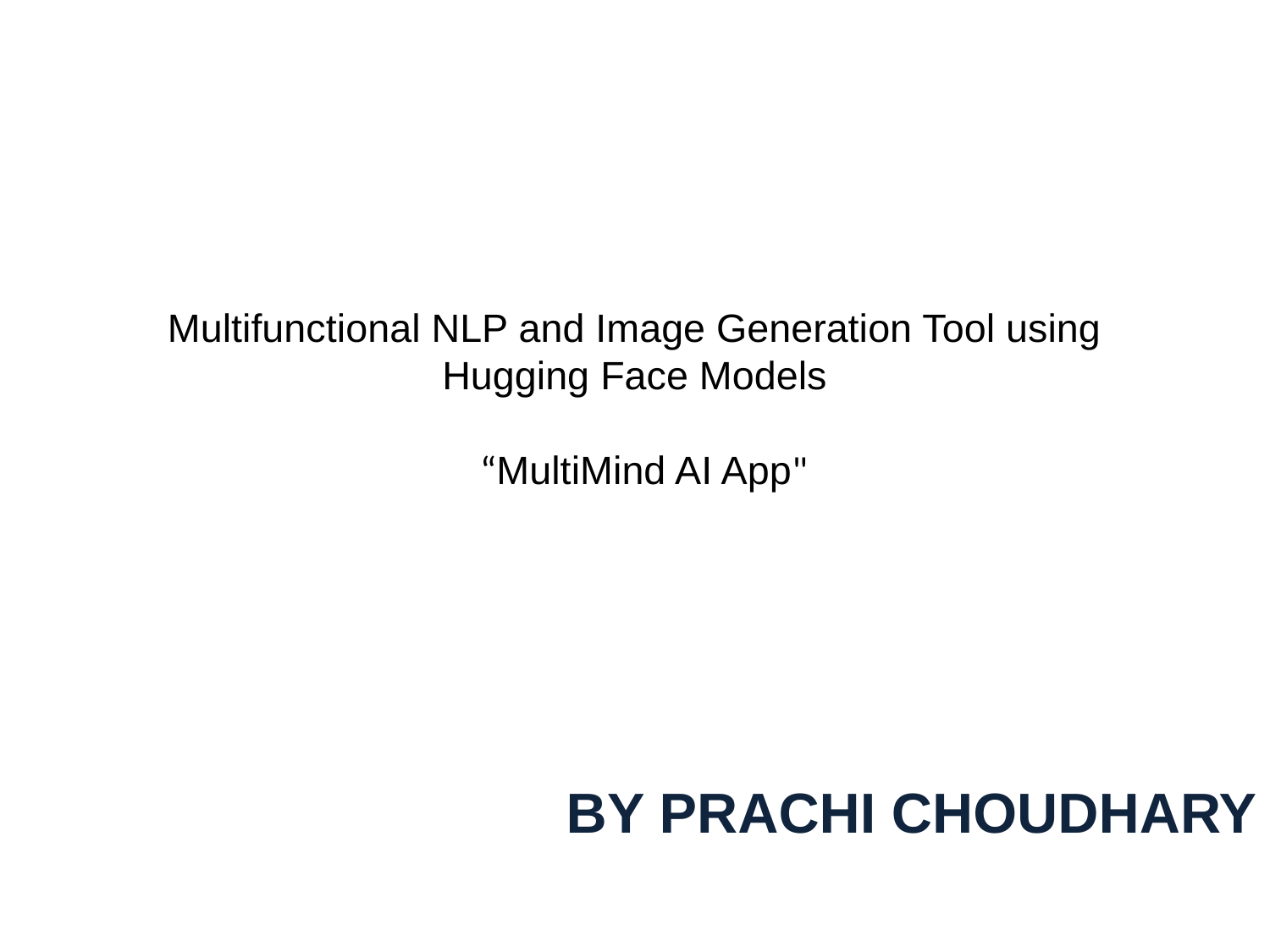

# Multifunctional NLP and Image Generation Tool using Hugging Face Models “MultiMind AI App"
BY PRACHI CHOUDHARY